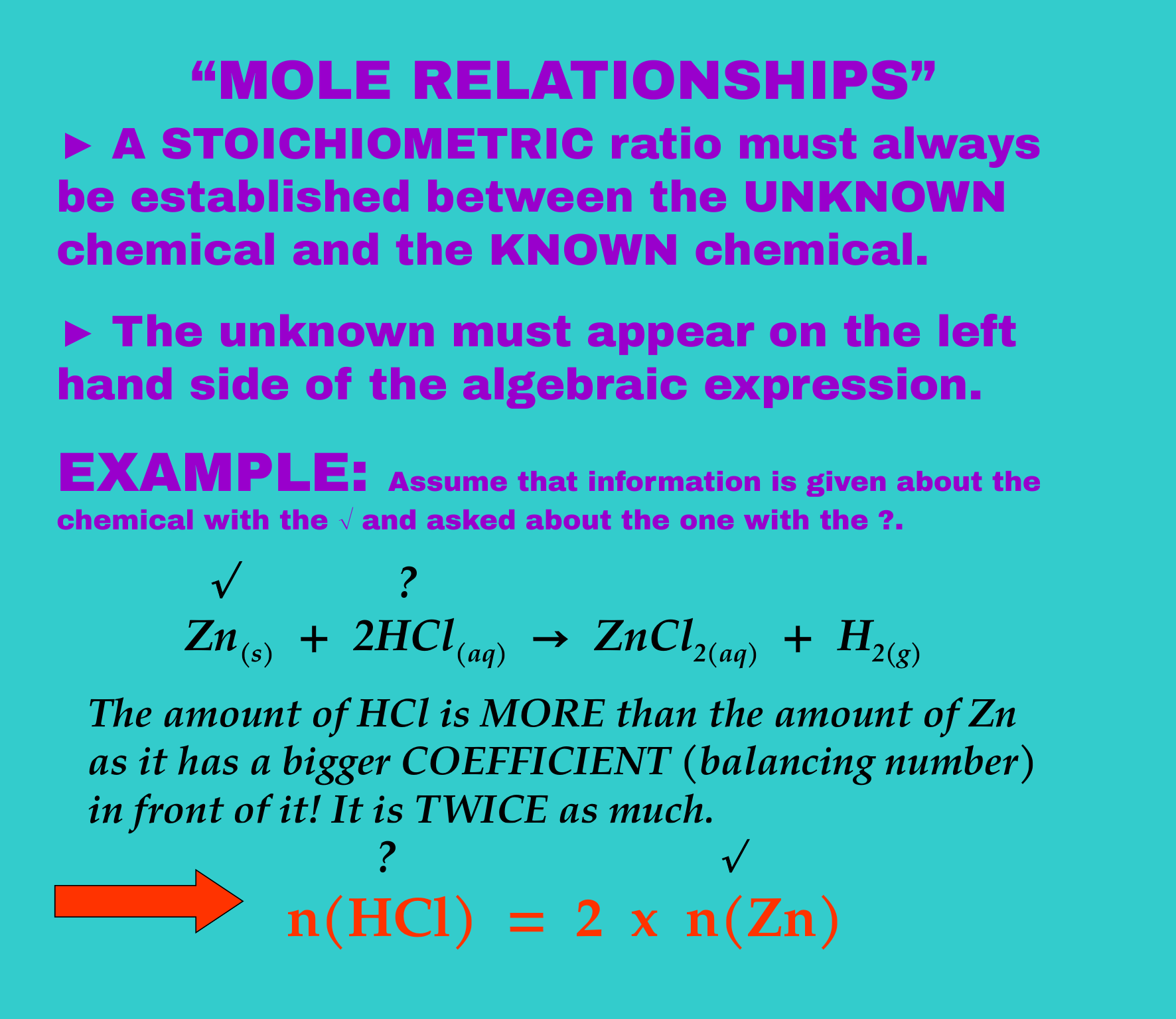

“MOLE RELATIONSHIPS”
► A STOICHIOMETRIC ratio must always be established between the UNKNOWN chemical and the KNOWN chemical.
► The unknown must appear on the left hand side of the algebraic expression.
EXAMPLE: Assume that information is given about the chemical with the √ and asked about the one with the ?.
          √               ?
        Zn(s)  +  2HCl(aq)  →  ZnCl2(aq)  +  H2(g)

The amount of HCl is MORE than the amount of Zn as it has a bigger COEFFICIENT (balancing number) in front of it! It is TWICE as much.
                ?                             √
        n(HCl)  =  2  x  n(Zn)